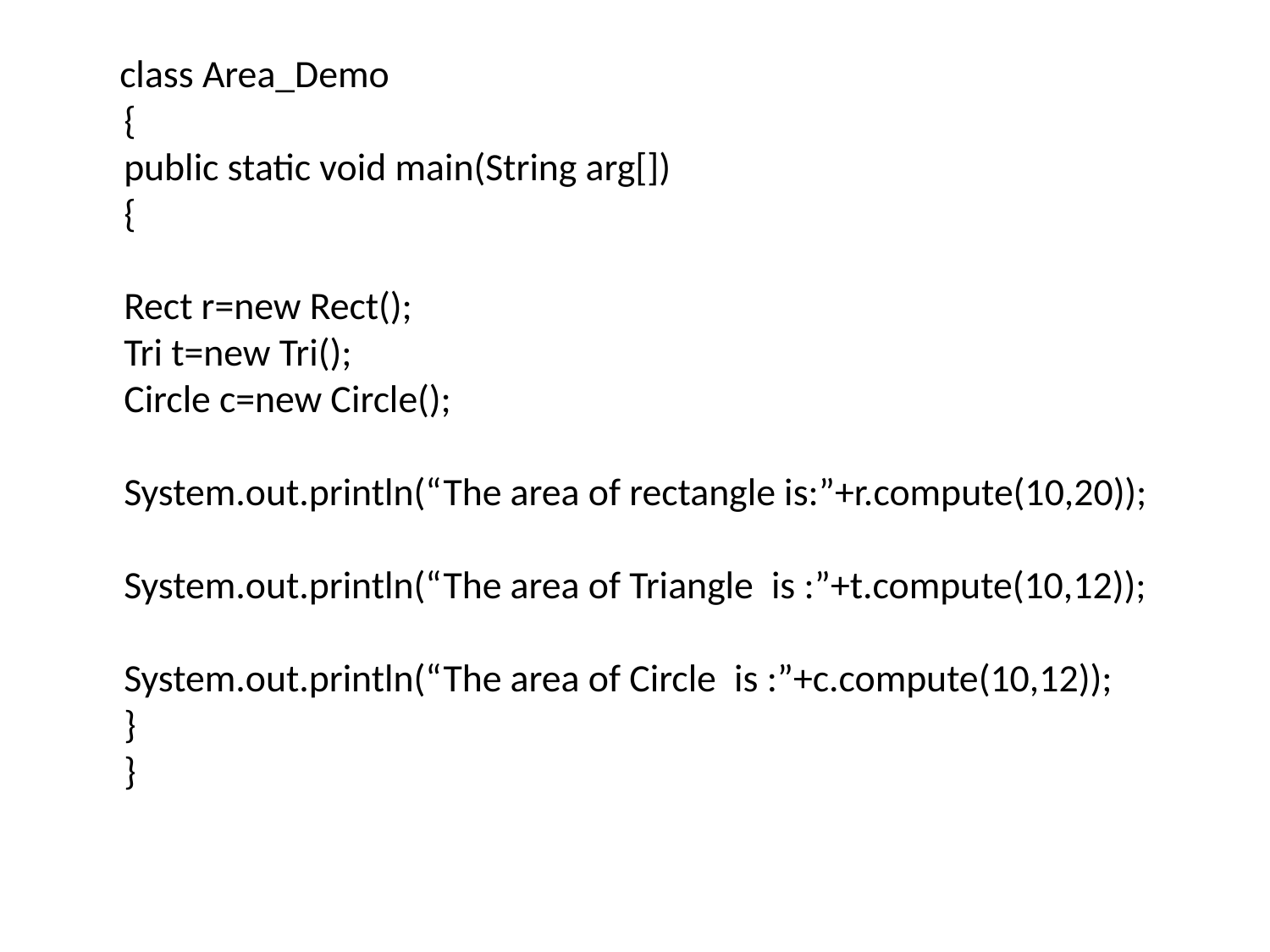

class Area_Demo
{
public static void main(String arg[])
{
Rect r=new Rect();
Tri t=new Tri();
Circle c=new Circle();
System.out.println(“The area of rectangle is:”+r.compute(10,20));
System.out.println(“The area of Triangle  is :”+t.compute(10,12));
System.out.println(“The area of Circle  is :”+c.compute(10,12));
}
}